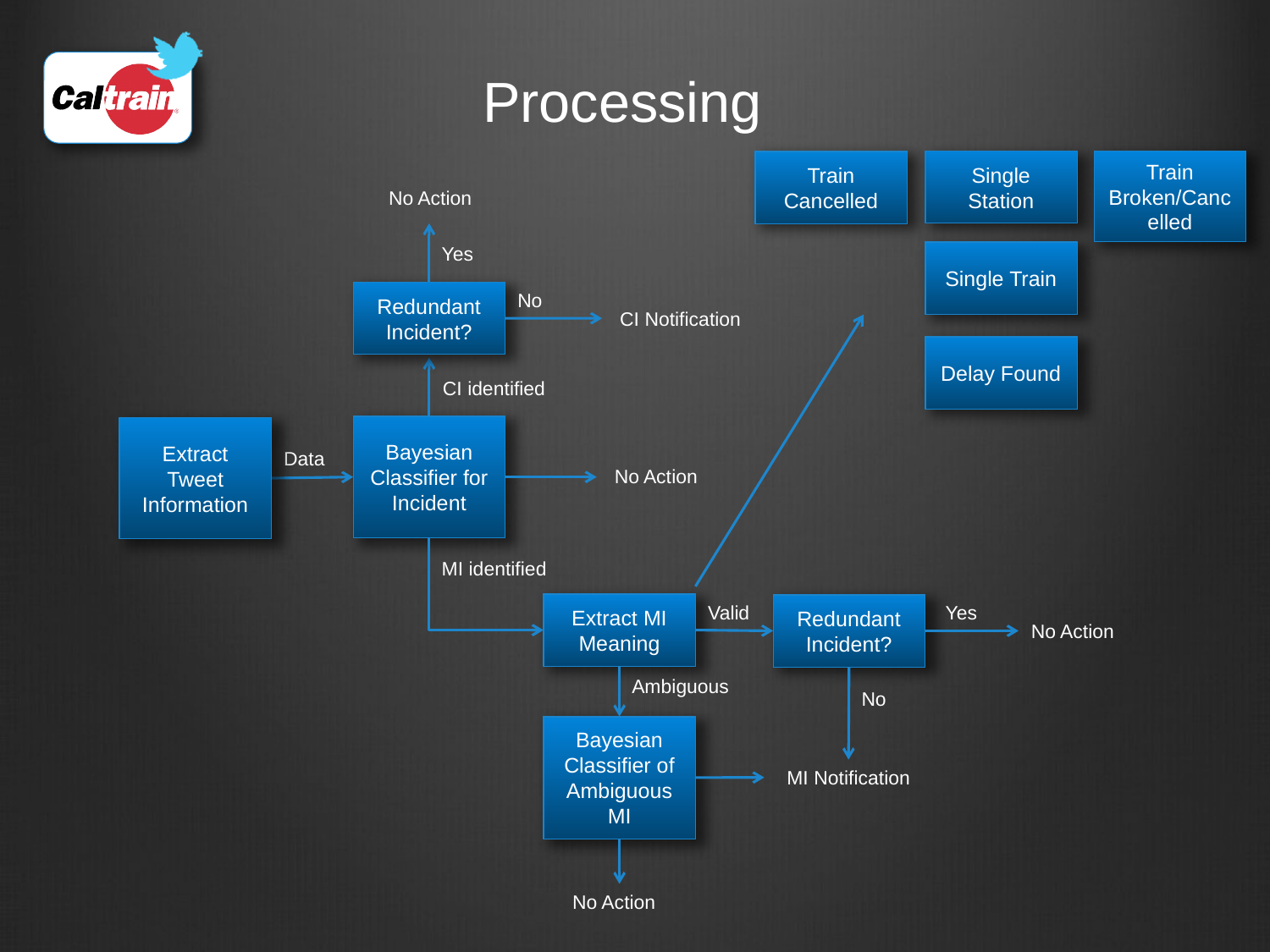

# Processing
Single Station
Train Broken/Cancelled
Train Cancelled
No Action
Yes
Single Train
No
Redundant Incident?
CI Notification
Delay Found
CI identified
Bayesian Classifier for Incident
Extract Tweet Information
Data
No Action
MI identified
Yes
Extract MI Meaning
Valid
Redundant Incident?
No Action
Ambiguous
No
Bayesian Classifier of Ambiguous MI
MI Notification
No Action